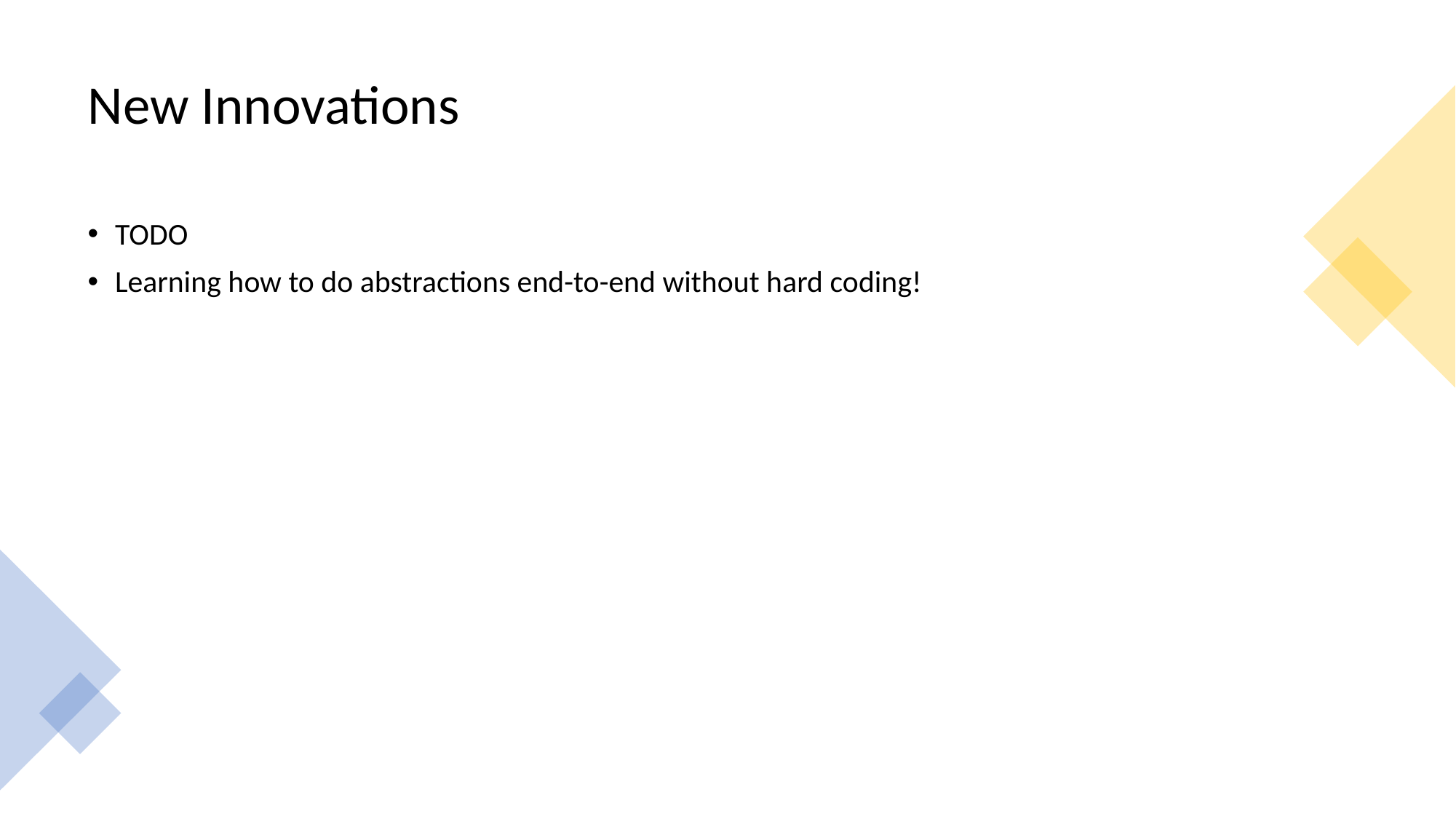

# New Innovations

TODO
Learning how to do abstractions end-to-end without hard coding!